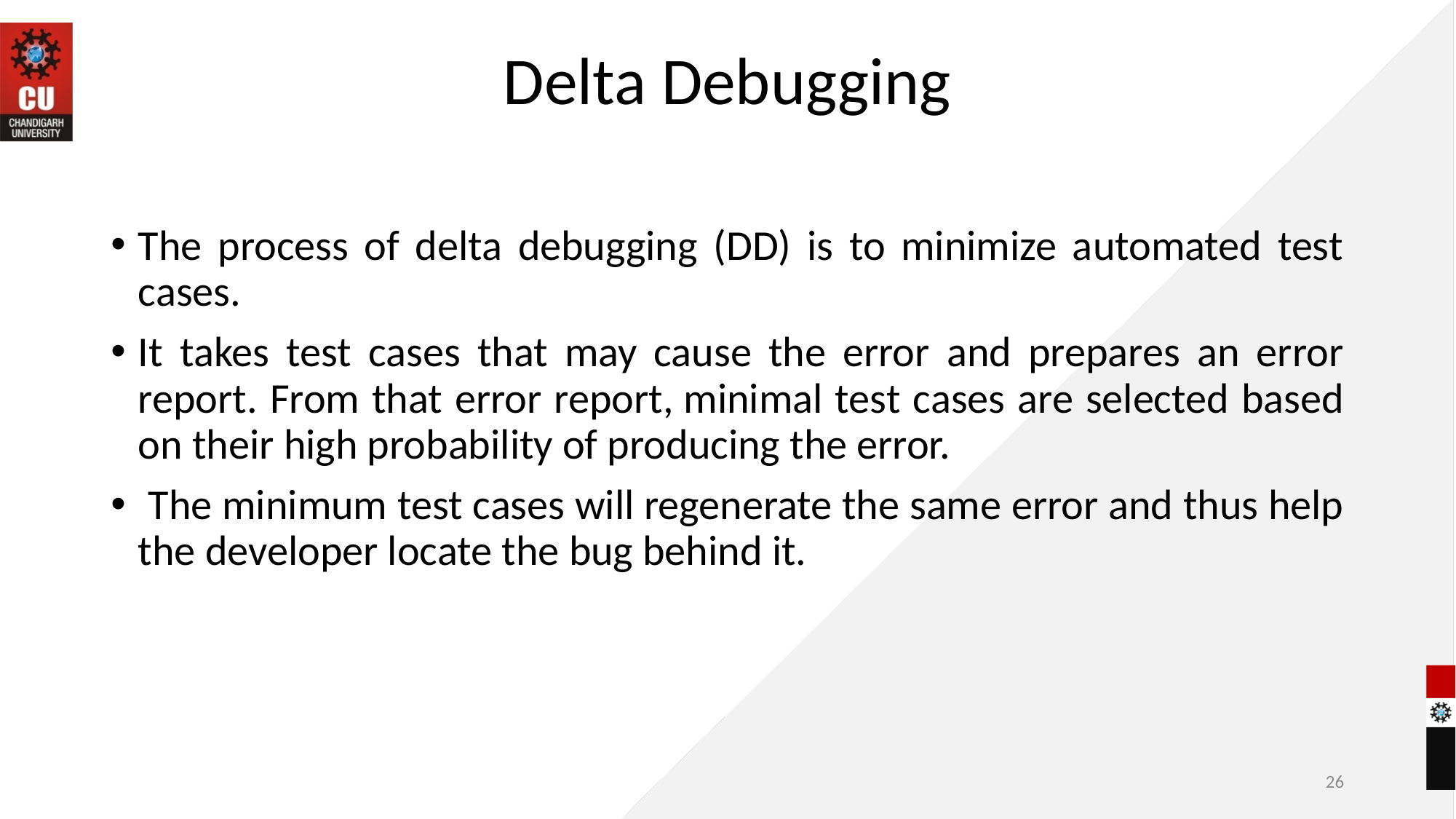

# Delta Debugging
The process of delta debugging (DD) is to minimize automated test cases.
It takes test cases that may cause the error and prepares an error report. From that error report, minimal test cases are selected based on their high probability of producing the error.
 The minimum test cases will regenerate the same error and thus help the developer locate the bug behind it.
26